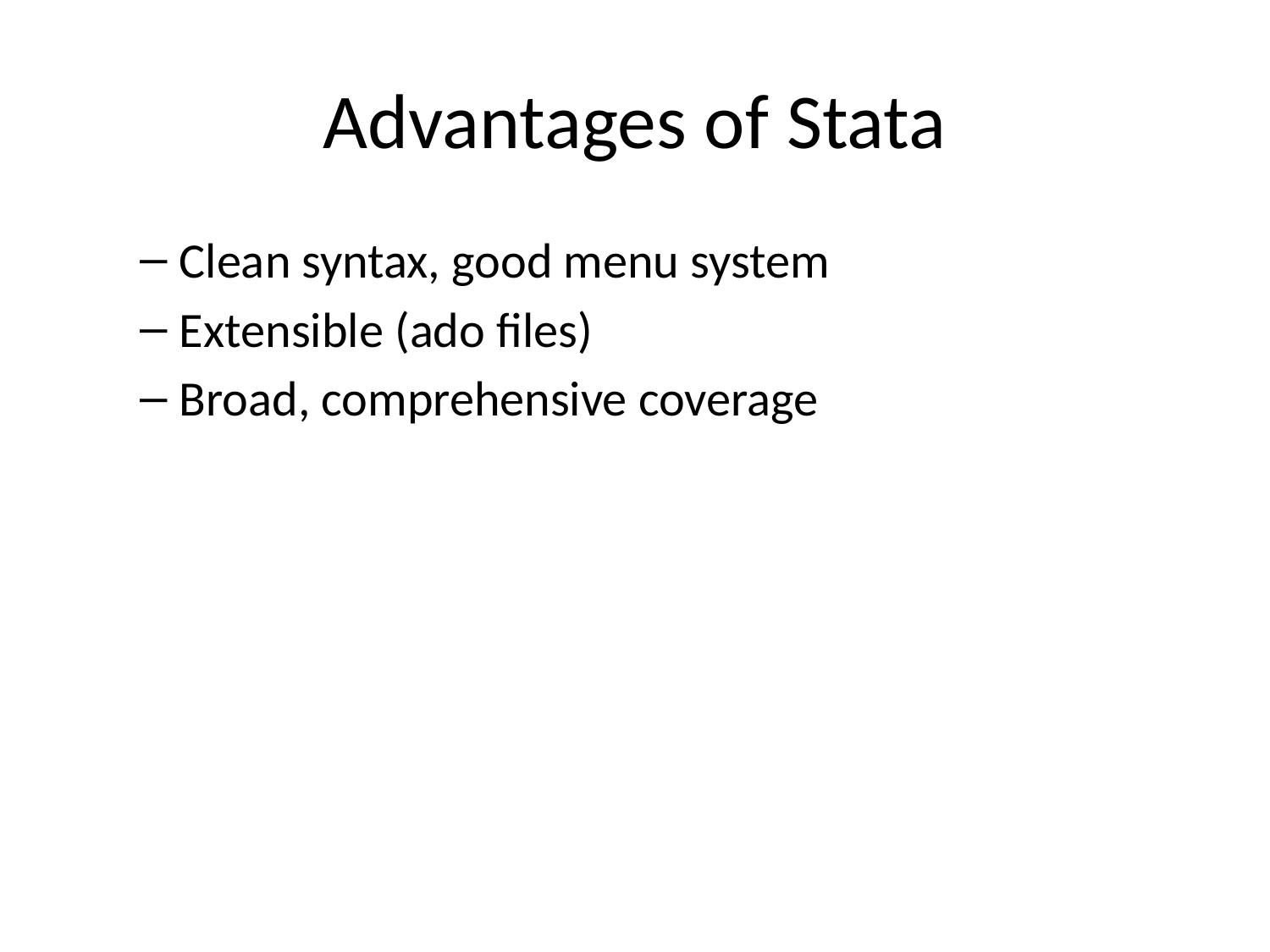

# Advantages of Stata
Clean syntax, good menu system
Extensible (ado files)
Broad, comprehensive coverage